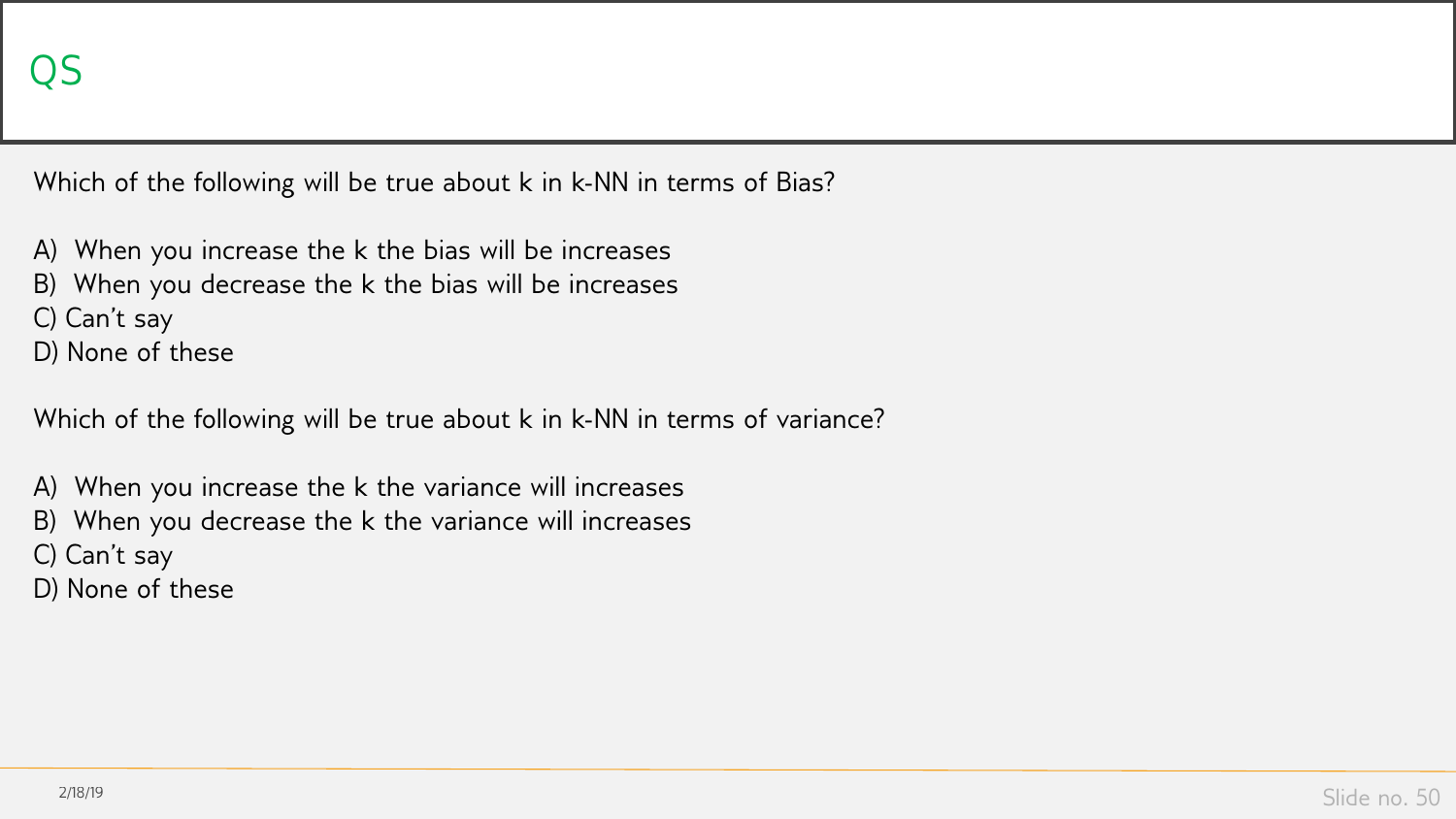

# qs
Which of the following will be true about k in k-NN in terms of Bias?

A)  When you increase the k the bias will be increases
B)  When you decrease the k the bias will be increases
C) Can’t say
D) None of these

Which of the following will be true about k in k-NN in terms of variance?

A)  When you increase the k the variance will increases
B)  When you decrease the k the variance will increases
C) Can’t say
D) None of these
2/18/19
Slide no. 50